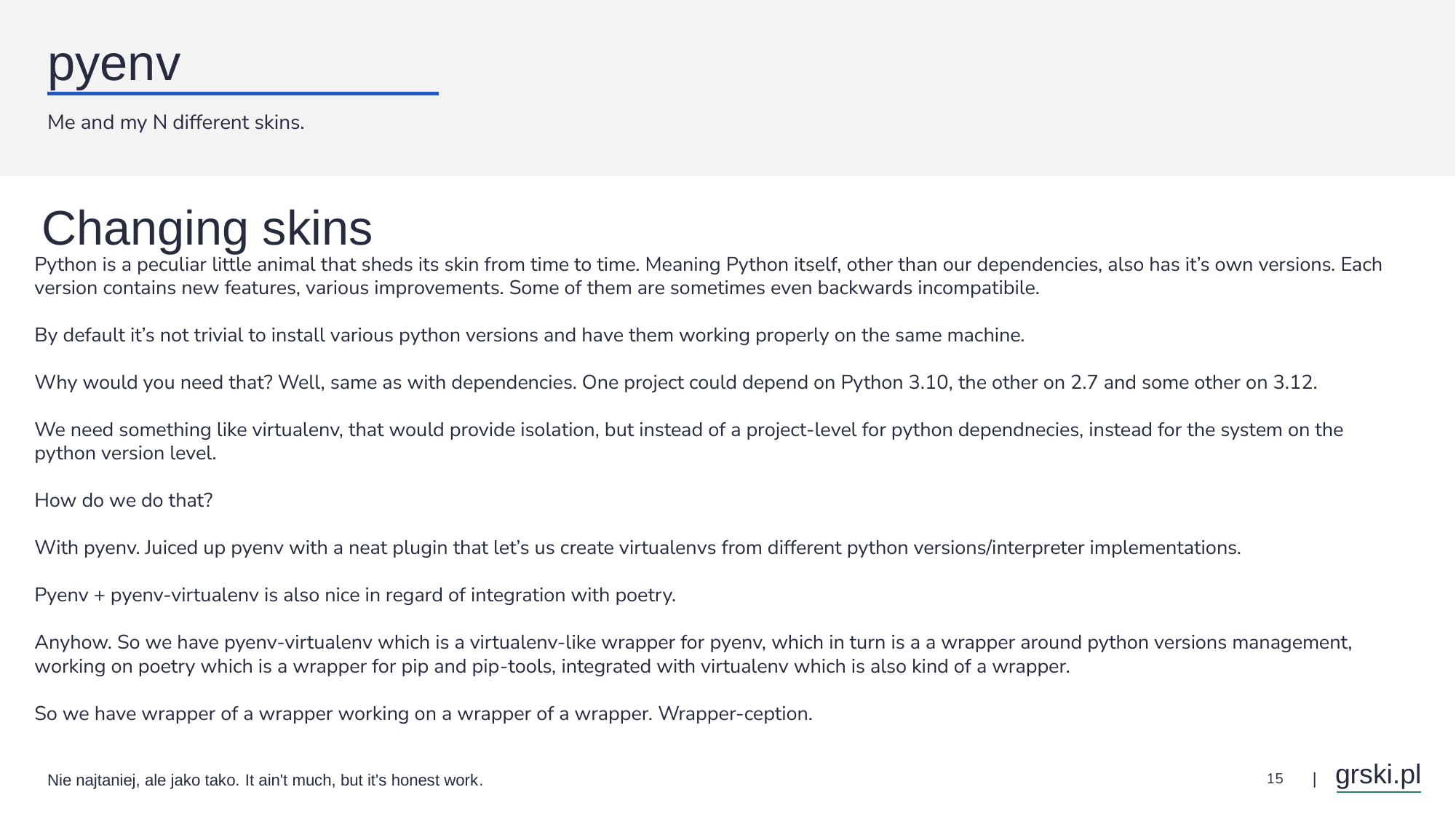

# pyenv
Me and my N different skins.
Changing skins
Python is a peculiar little animal that sheds its skin from time to time. Meaning Python itself, other than our dependencies, also has it’s own versions. Each version contains new features, various improvements. Some of them are sometimes even backwards incompatibile.

By default it’s not trivial to install various python versions and have them working properly on the same machine.

Why would you need that? Well, same as with dependencies. One project could depend on Python 3.10, the other on 2.7 and some other on 3.12.

We need something like virtualenv, that would provide isolation, but instead of a project-level for python dependnecies, instead for the system on the python version level.

How do we do that?

With pyenv. Juiced up pyenv with a neat plugin that let’s us create virtualenvs from different python versions/interpreter implementations.

Pyenv + pyenv-virtualenv is also nice in regard of integration with poetry.

Anyhow. So we have pyenv-virtualenv which is a virtualenv-like wrapper for pyenv, which in turn is a a wrapper around python versions management, working on poetry which is a wrapper for pip and pip-tools, integrated with virtualenv which is also kind of a wrapper.

So we have wrapper of a wrapper working on a wrapper of a wrapper. Wrapper-ception.